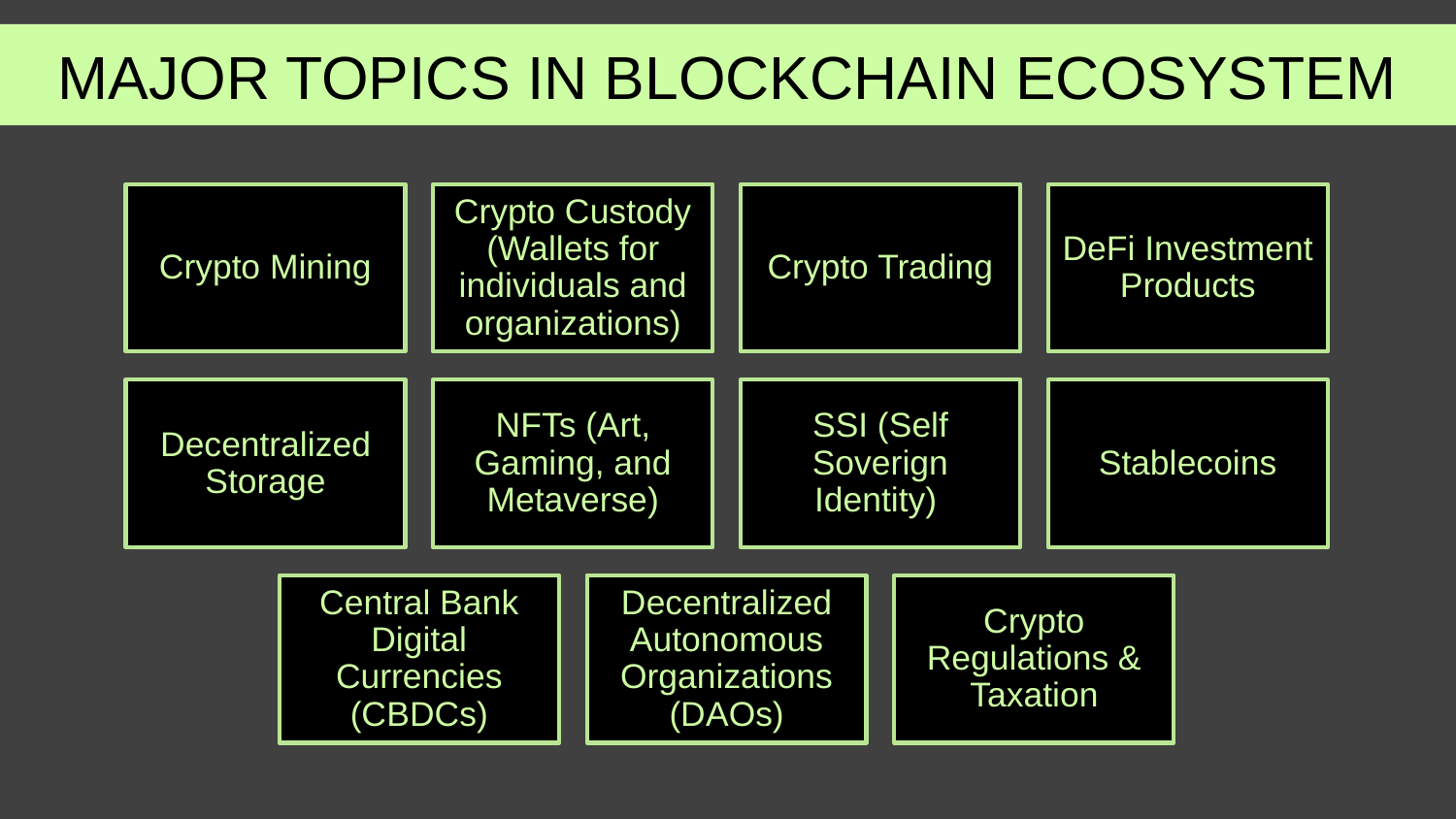

# MAJOR TOPICS IN BLOCKCHAIN ECOSYSTEM
Crypto Mining
Crypto Custody (Wallets for individuals and organizations)
Crypto Trading
DeFi Investment Products
Decentralized Storage
NFTs (Art, Gaming, and Metaverse)
SSI (Self Soverign Identity)
Stablecoins
Central Bank Digital Currencies (CBDCs)
Decentralized Autonomous Organizations (DAOs)
Crypto Regulations & Taxation